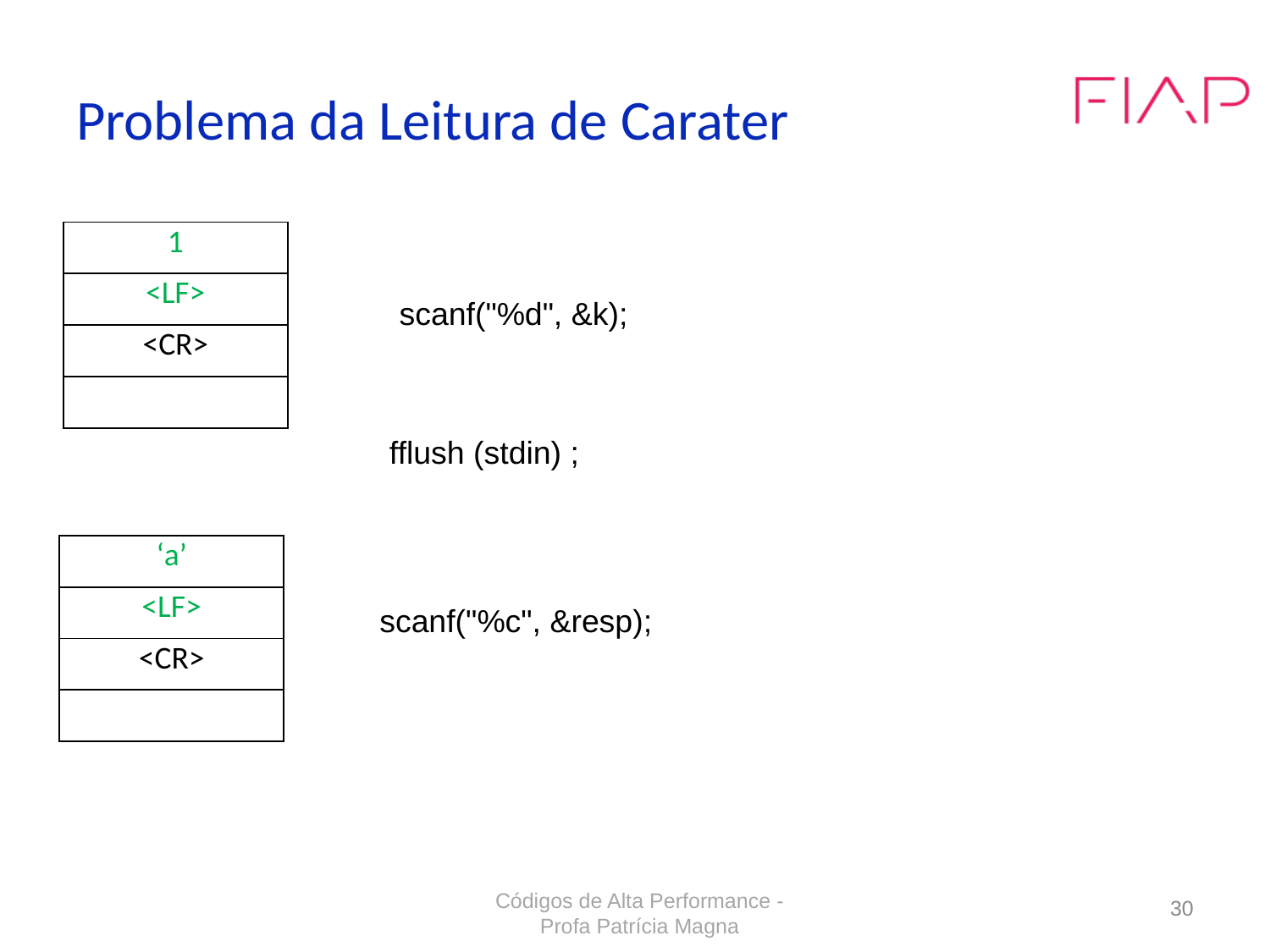

# Problema da Leitura de Carater
| 1 |
| --- |
| <LF> |
| <CR> |
|  |
scanf("%d", &k);
fflush (stdin) ;
| ‘a’ |
| --- |
| <LF> |
| <CR> |
|  |
scanf("%c", &resp);
Códigos de Alta Performance - Profa Patrícia Magna
30